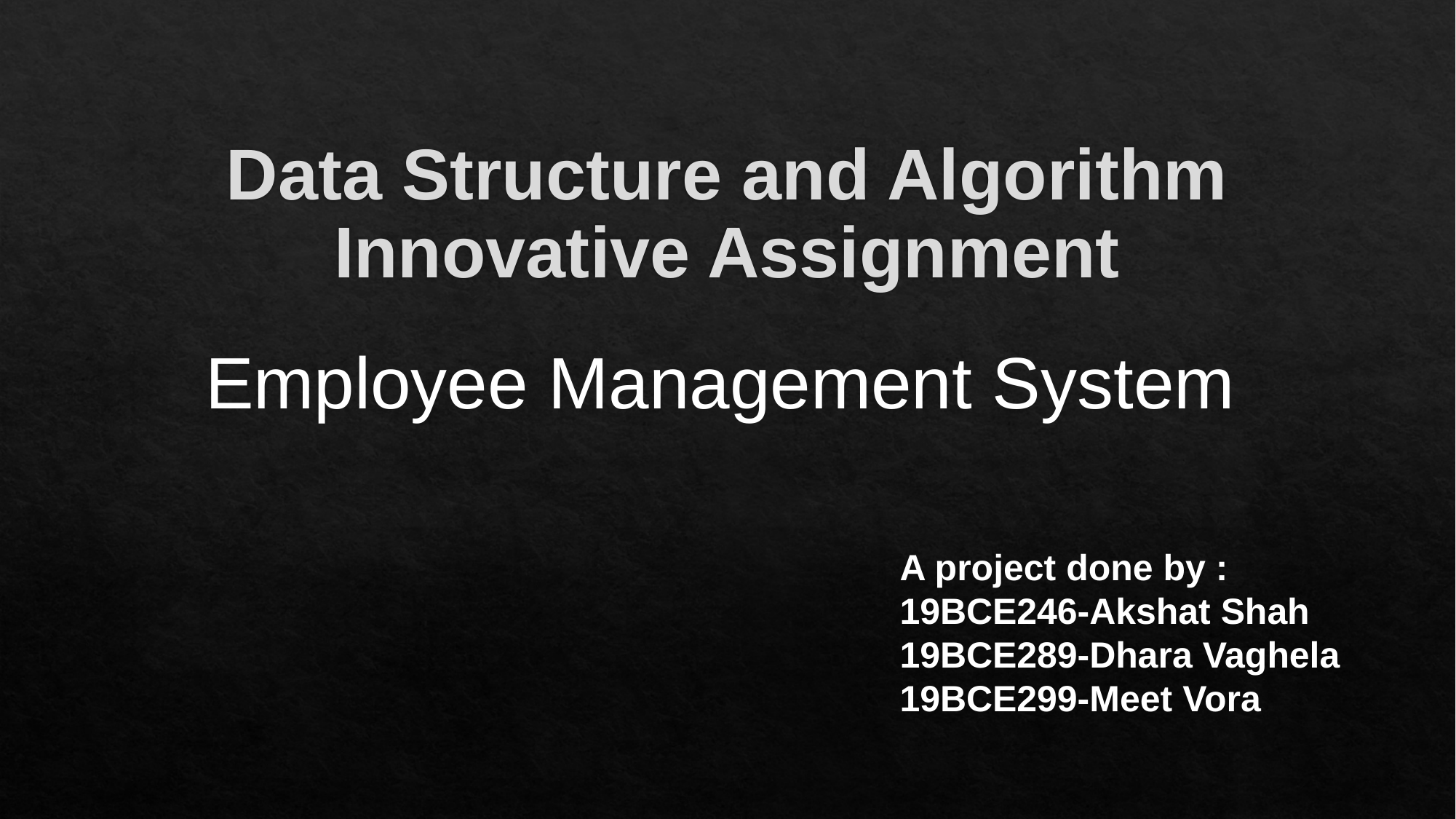

# Data Structure and Algorithm Innovative Assignment
Employee Management System
A project done by :
19BCE246-Akshat Shah
19BCE289-Dhara Vaghela
19BCE299-Meet Vora